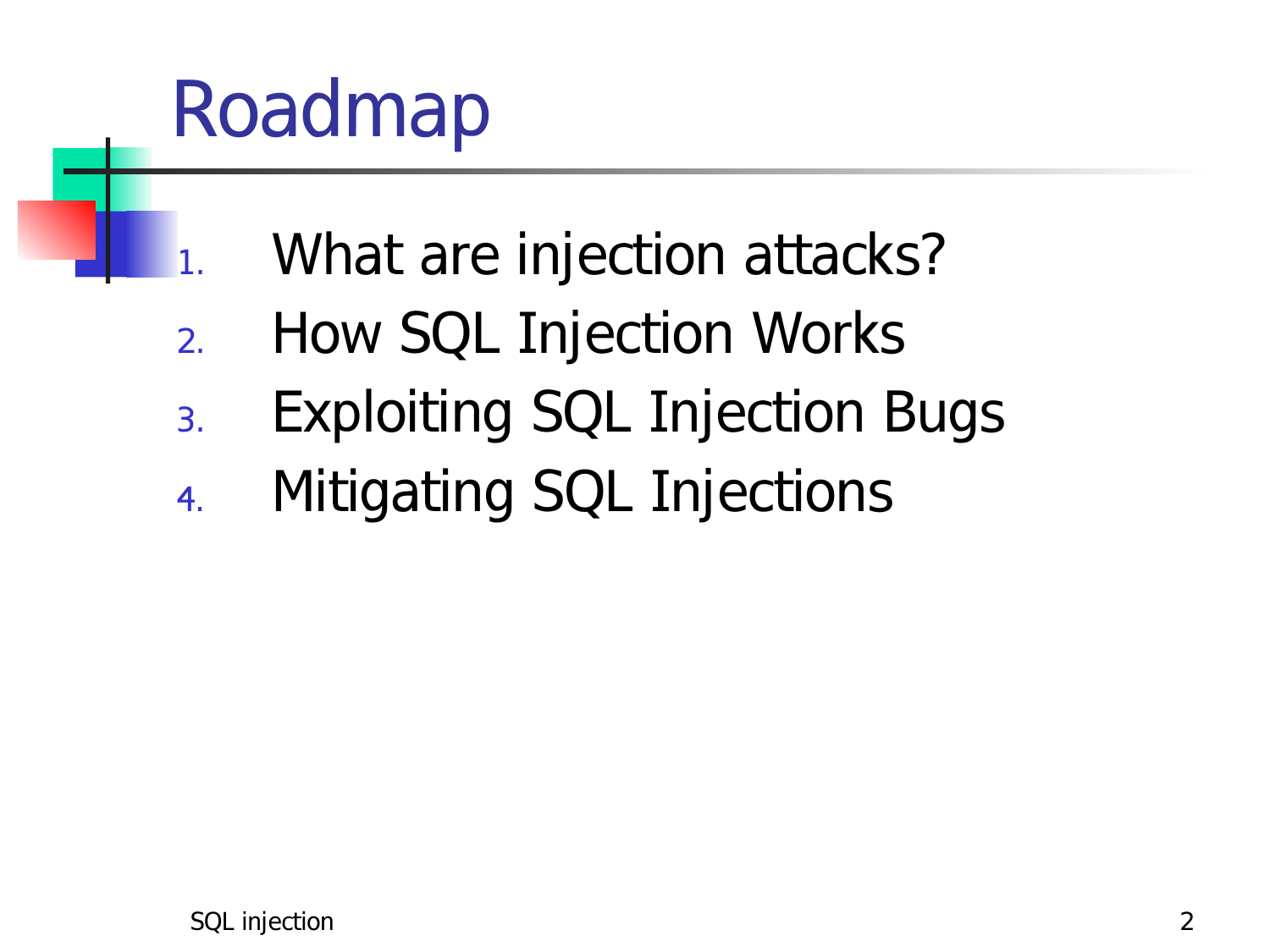

# Roadmap
What are injection attacks?
How SQL Injection Works
Exploiting SQL Injection Bugs
Mitigating SQL Injections
SQL injection
2